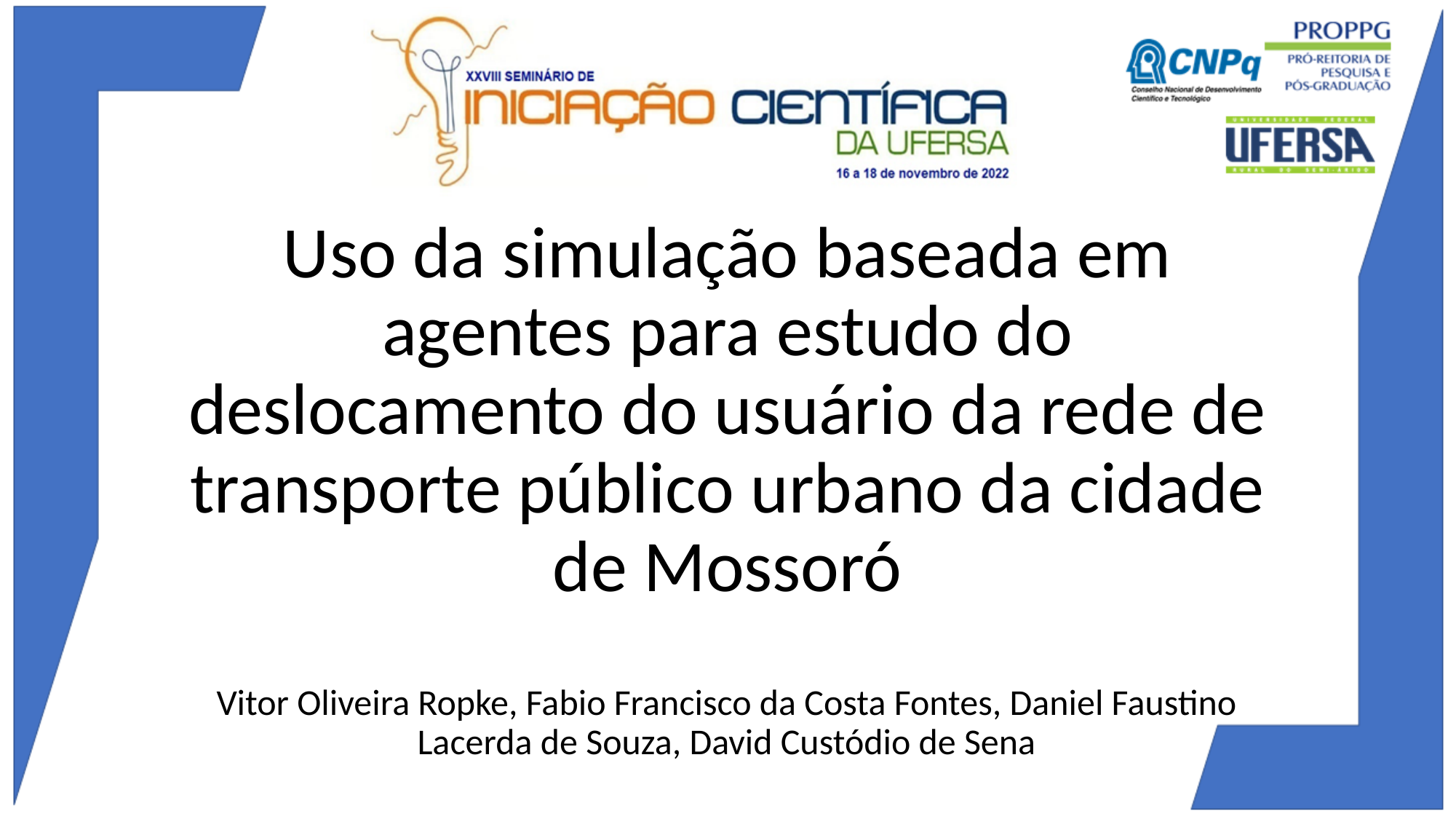

# Uso da simulação baseada em agentes para estudo do deslocamento do usuário da rede de transporte público urbano da cidade de Mossoró
Vitor Oliveira Ropke, Fabio Francisco da Costa Fontes, Daniel Faustino Lacerda de Souza, David Custódio de Sena